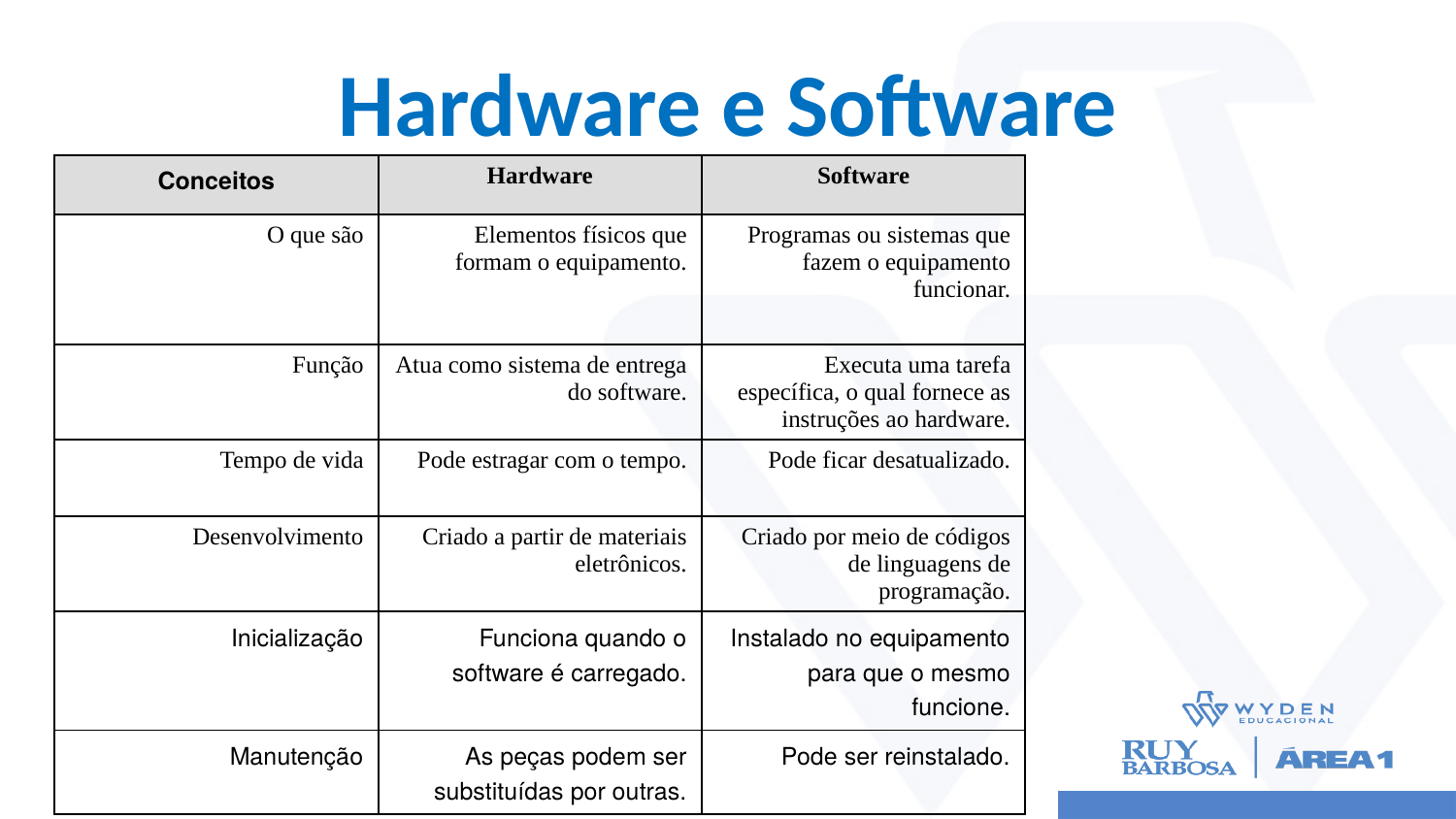

# Hardware e Software
| Conceitos | Hardware | Software |
| --- | --- | --- |
| O que são | Elementos físicos que formam o equipamento. | Programas ou sistemas que fazem o equipamento funcionar. |
| Função | Atua como sistema de entrega do software. | Executa uma tarefa específica, o qual fornece as instruções ao hardware. |
| Tempo de vida | Pode estragar com o tempo. | Pode ficar desatualizado. |
| Desenvolvimento | Criado a partir de materiais eletrônicos. | Criado por meio de códigos de linguagens de programação. |
| Inicialização | Funciona quando o software é carregado. | Instalado no equipamento para que o mesmo funcione. |
| Manutenção | As peças podem ser substituídas por outras. | Pode ser reinstalado. |